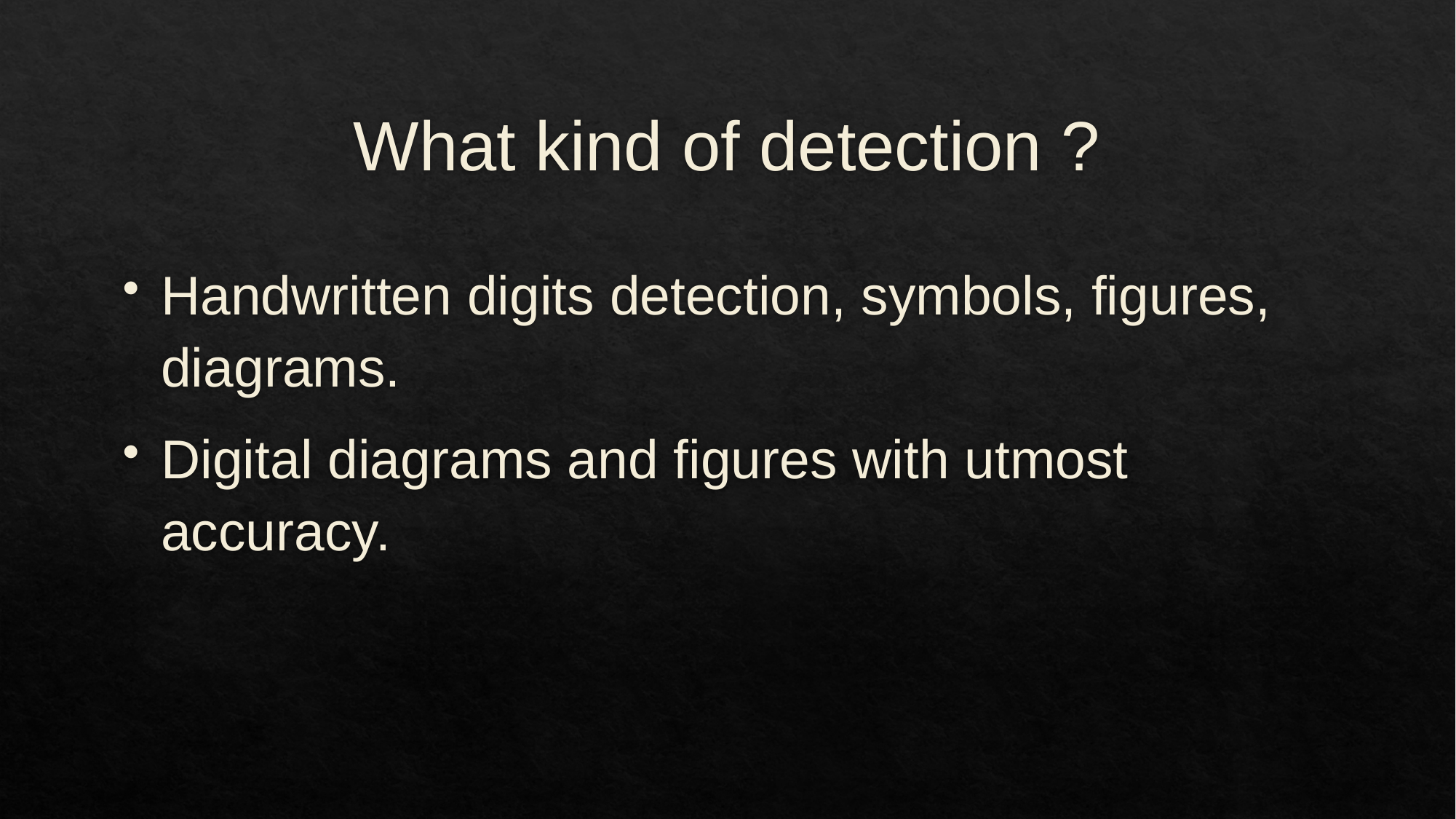

# What kind of detection ?
Handwritten digits detection, symbols, figures, diagrams.
Digital diagrams and figures with utmost accuracy.